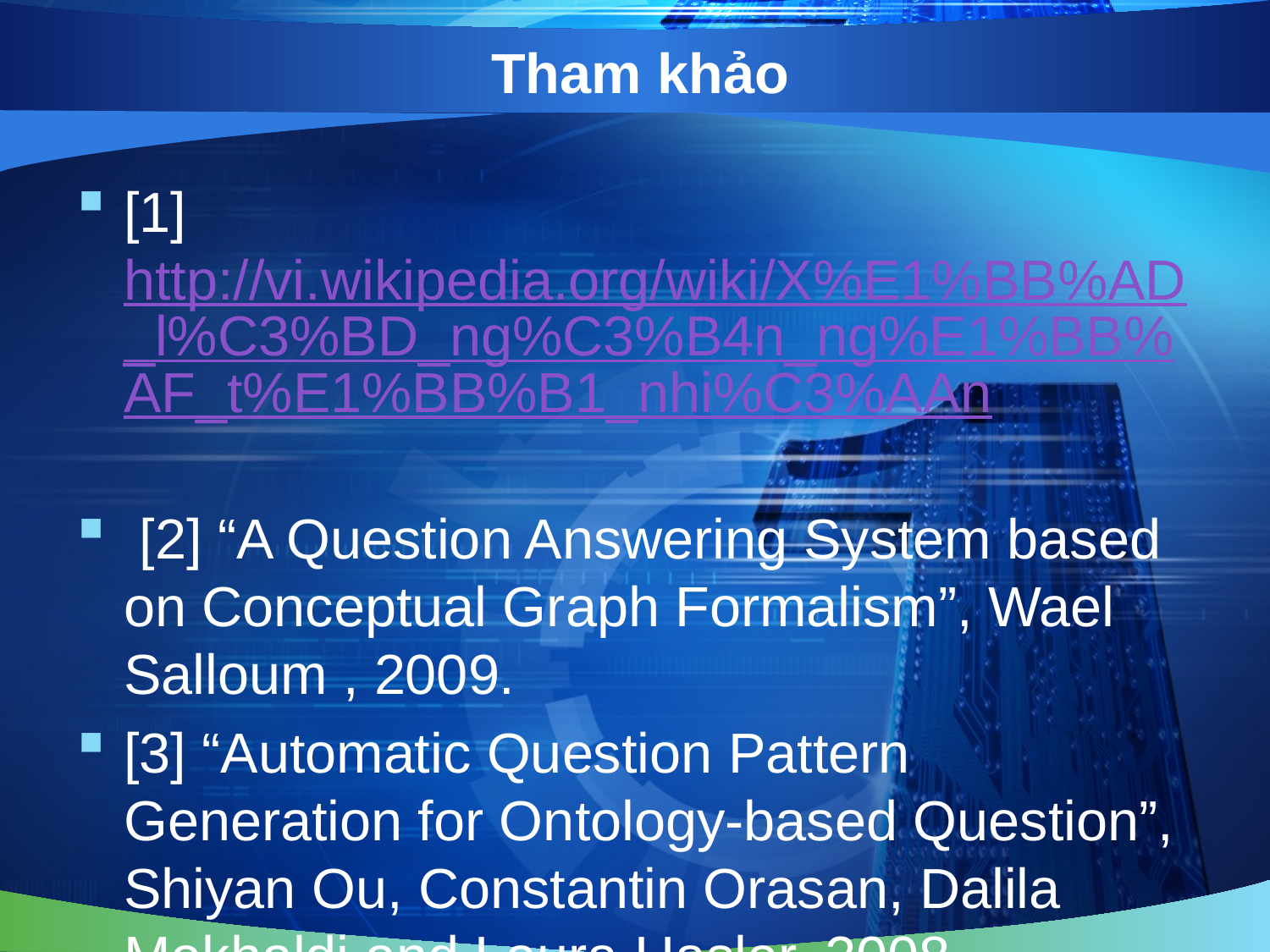

# Tham khảo
[1] http://vi.wikipedia.org/wiki/X%E1%BB%AD_l%C3%BD_ng%C3%B4n_ng%E1%BB%AF_t%E1%BB%B1_nhi%C3%AAn
 [2] “A Question Answering System based on Conceptual Graph Formalism”, Wael Salloum , 2009.
[3] “Automatic Question Pattern Generation for Ontology-based Question”, Shiyan Ou, Constantin Orasan, Dalila Mekhaldi and Laura Hasler, 2008.